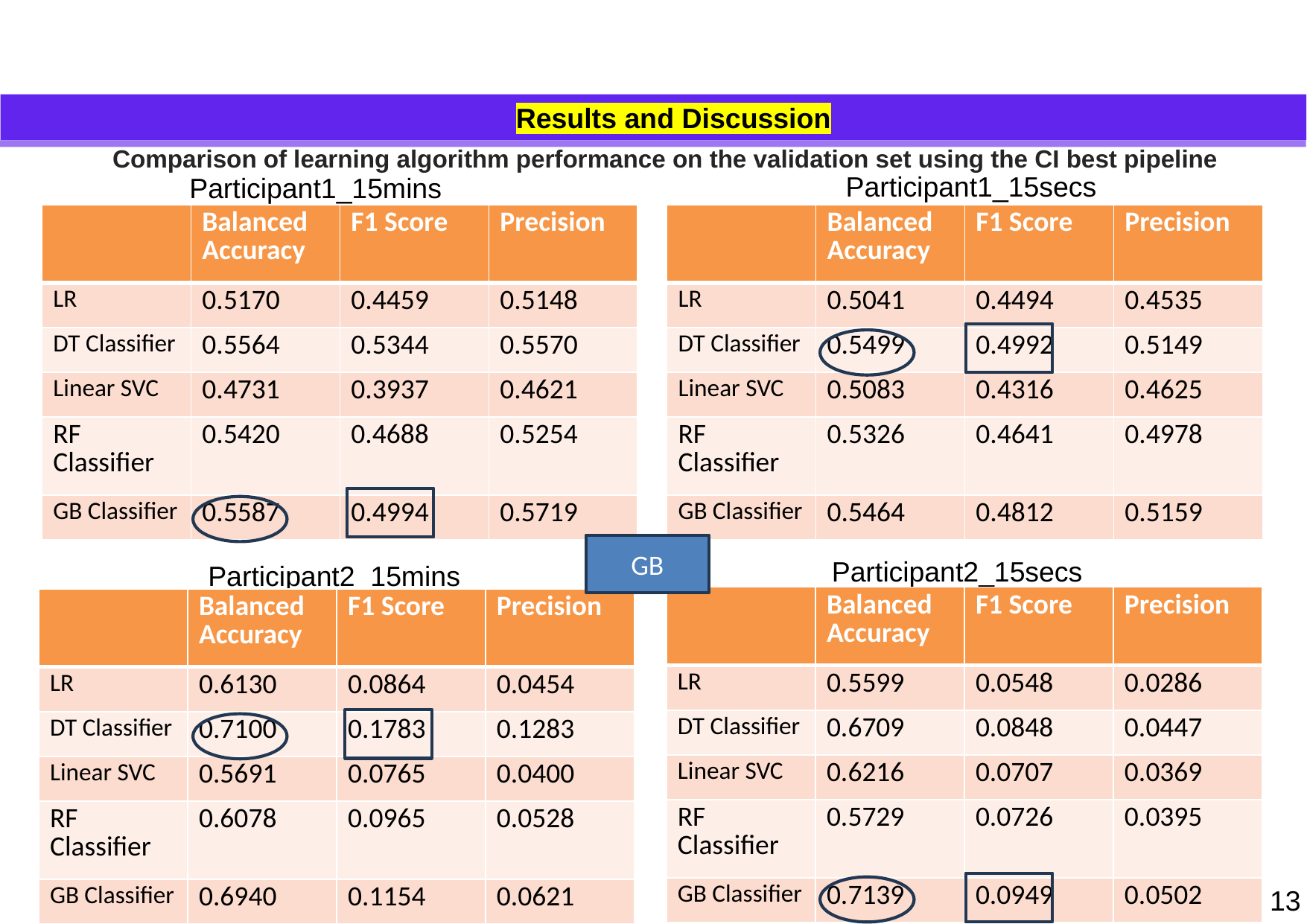

Results and Discussion
# Comparison of learning algorithm performance on the validation set using the CI best pipeline
Participant1_15secs
Model Development
Participant1_15mins
|  | Balanced Accuracy | F1 Score | Precision |
| --- | --- | --- | --- |
| LR | 0.5170 | 0.4459 | 0.5148 |
| DT Classifier | 0.5564 | 0.5344 | 0.5570 |
| Linear SVC | 0.4731 | 0.3937 | 0.4621 |
| RF Classifier | 0.5420 | 0.4688 | 0.5254 |
| GB Classifier | 0.5587 | 0.4994 | 0.5719 |
|  | Balanced Accuracy | F1 Score | Precision |
| --- | --- | --- | --- |
| LR | 0.5041 | 0.4494 | 0.4535 |
| DT Classifier | 0.5499 | 0.4992 | 0.5149 |
| Linear SVC | 0.5083 | 0.4316 | 0.4625 |
| RF Classifier | 0.5326 | 0.4641 | 0.4978 |
| GB Classifier | 0.5464 | 0.4812 | 0.5159 |

Metrics

GB
Participant2_15secs
Participant2_15mins
|  | Balanced Accuracy | F1 Score | Precision |
| --- | --- | --- | --- |
| LR | 0.5599 | 0.0548 | 0.0286 |
| DT Classifier | 0.6709 | 0.0848 | 0.0447 |
| Linear SVC | 0.6216 | 0.0707 | 0.0369 |
| RF Classifier | 0.5729 | 0.0726 | 0.0395 |
| GB Classifier | 0.7139 | 0.0949 | 0.0502 |
|  | Balanced Accuracy | F1 Score | Precision |
| --- | --- | --- | --- |
| LR | 0.6130 | 0.0864 | 0.0454 |
| DT Classifier | 0.7100 | 0.1783 | 0.1283 |
| Linear SVC | 0.5691 | 0.0765 | 0.0400 |
| RF Classifier | 0.6078 | 0.0965 | 0.0528 |
| GB Classifier | 0.6940 | 0.1154 | 0.0621 |

13

13